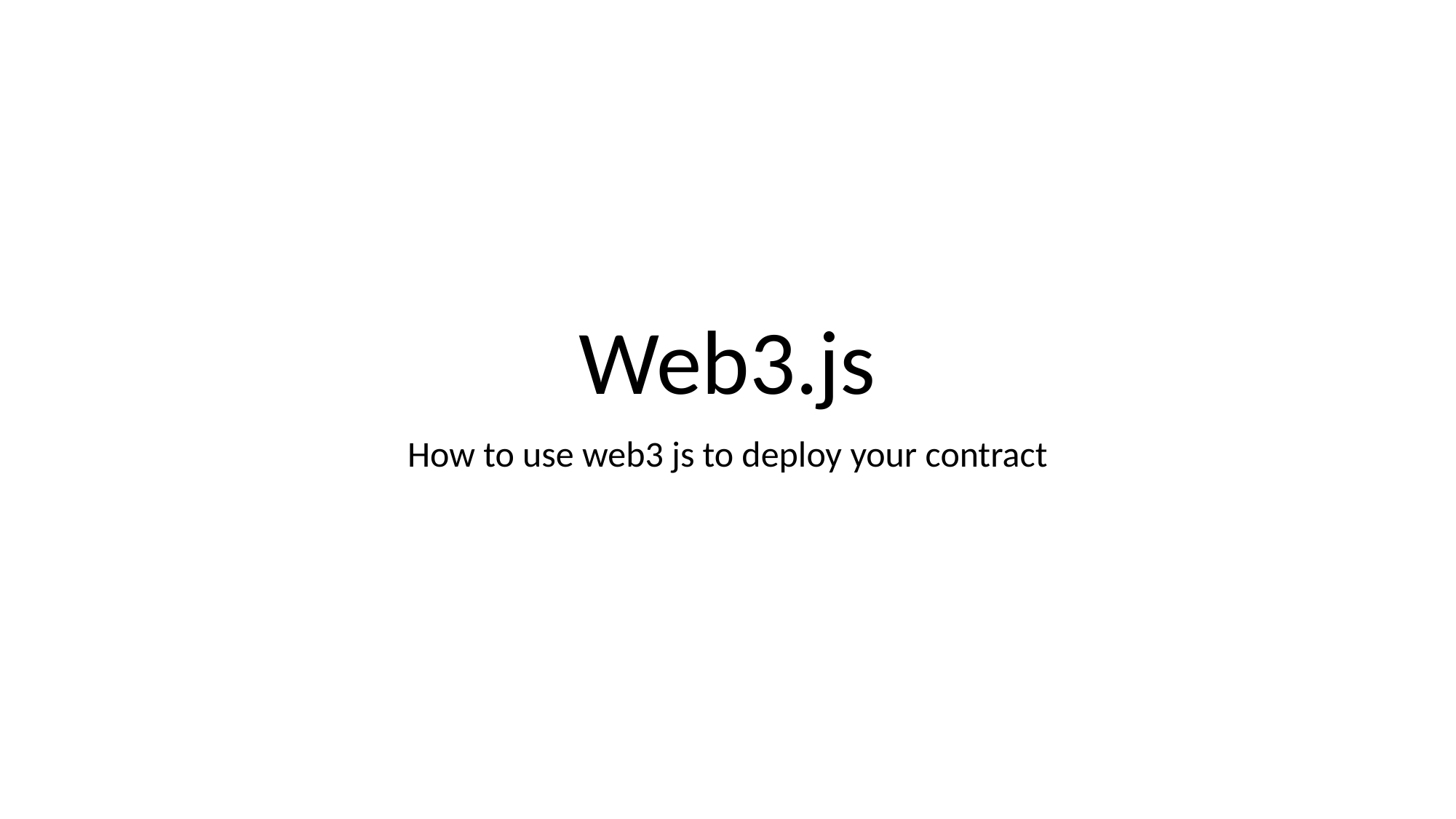

# Web3.js
How to use web3 js to deploy your contract